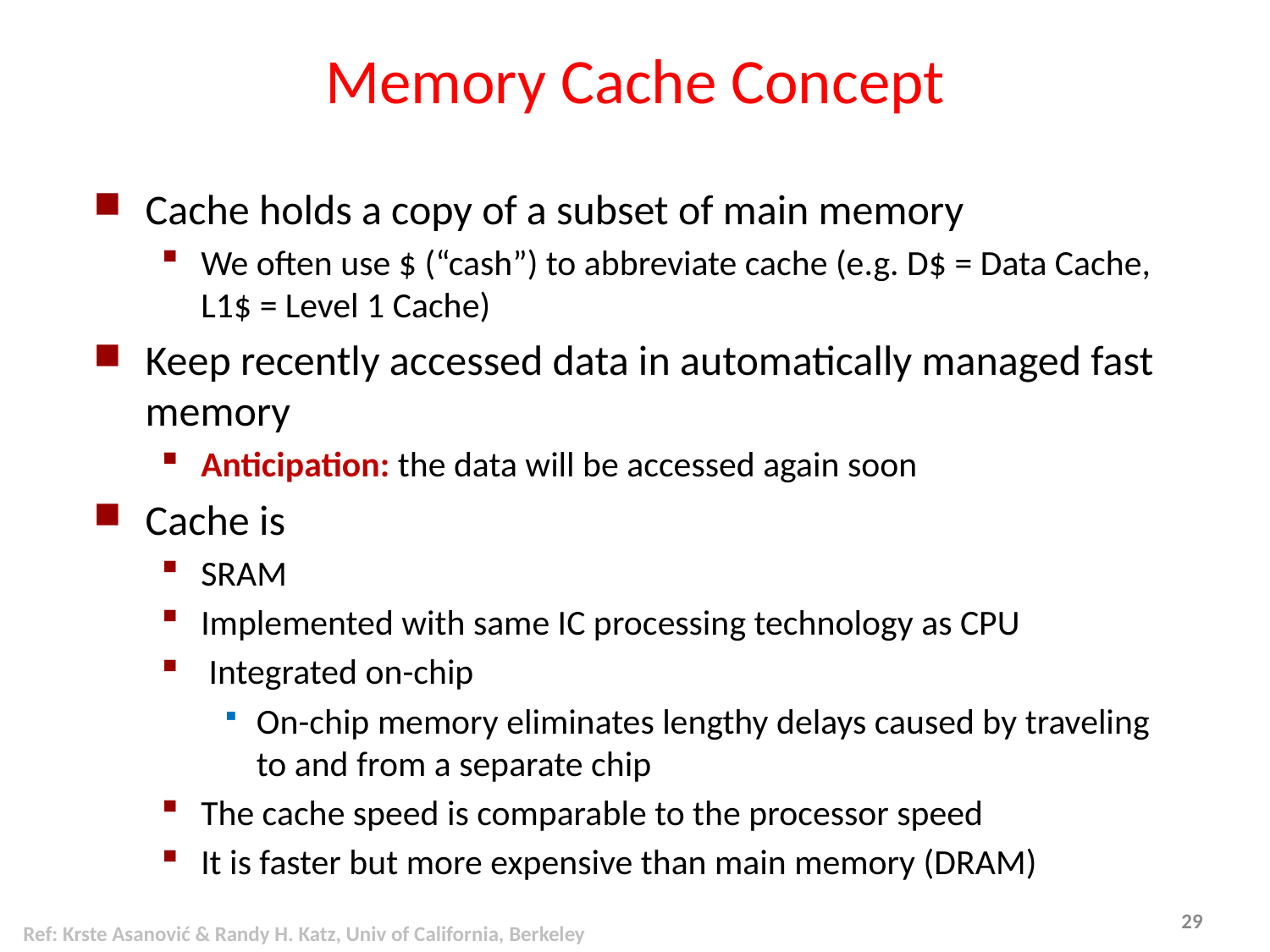

# Memory Cache Concept
Cache holds a copy of a subset of main memory
We often use $ (“cash”) to abbreviate cache (e.g. D$ = Data Cache, L1$ = Level 1 Cache)
Keep recently accessed data in automatically managed fast memory
Anticipation: the data will be accessed again soon
Cache is
SRAM
Implemented with same IC processing technology as CPU
 Integrated on-chip
On-chip memory eliminates lengthy delays caused by traveling to and from a separate chip
The cache speed is comparable to the processor speed
It is faster but more expensive than main memory (DRAM)
Ref: Krste Asanović & Randy H. Katz, Univ of California, Berkeley